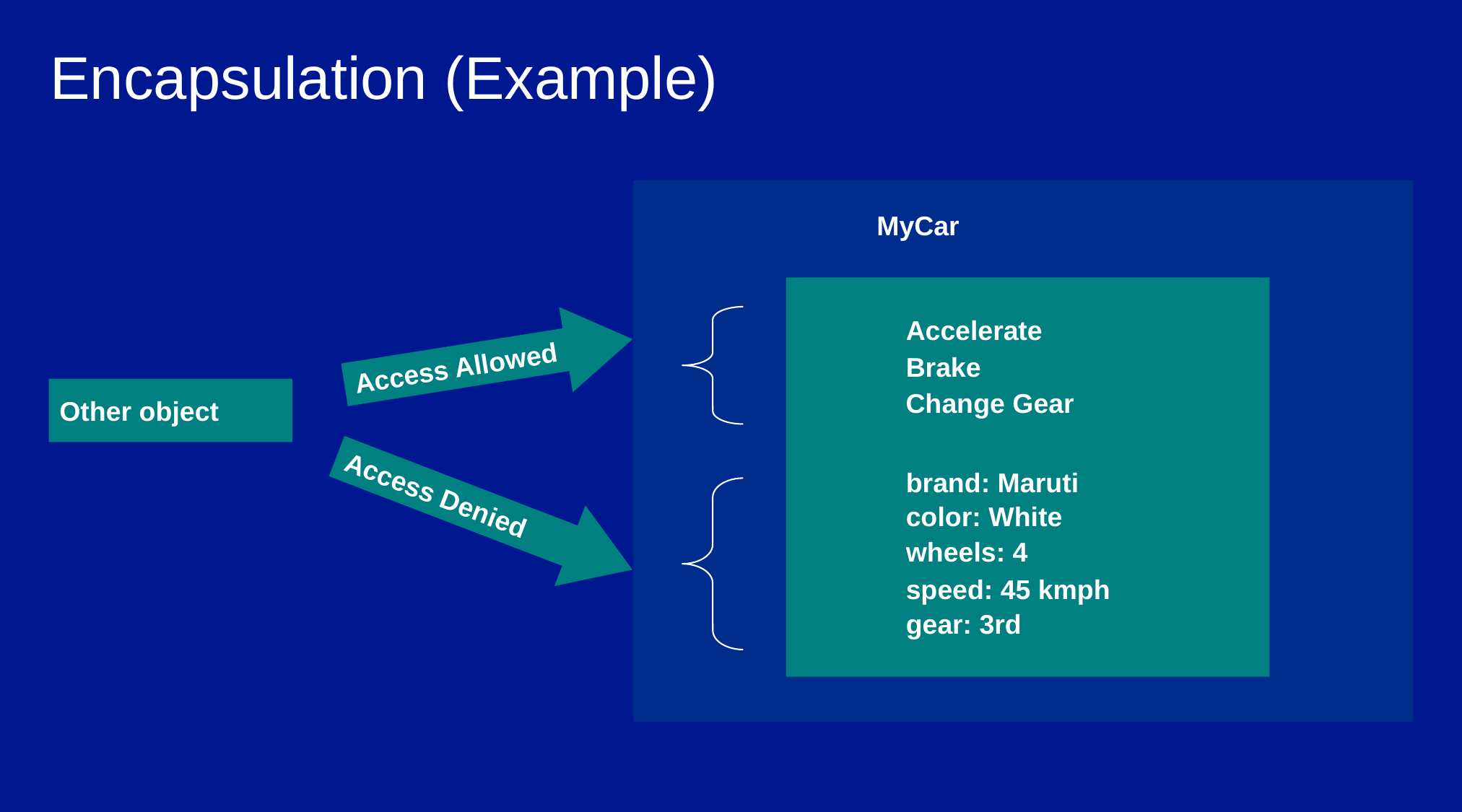

# Encapsulation (Example)

      MyCar

Accelerate
Brake
Change Gear
Access Allowed
Other object

brand: Maruti
color: White
wheels: 4
speed: 45 kmph
gear: 3rd
Access Denied